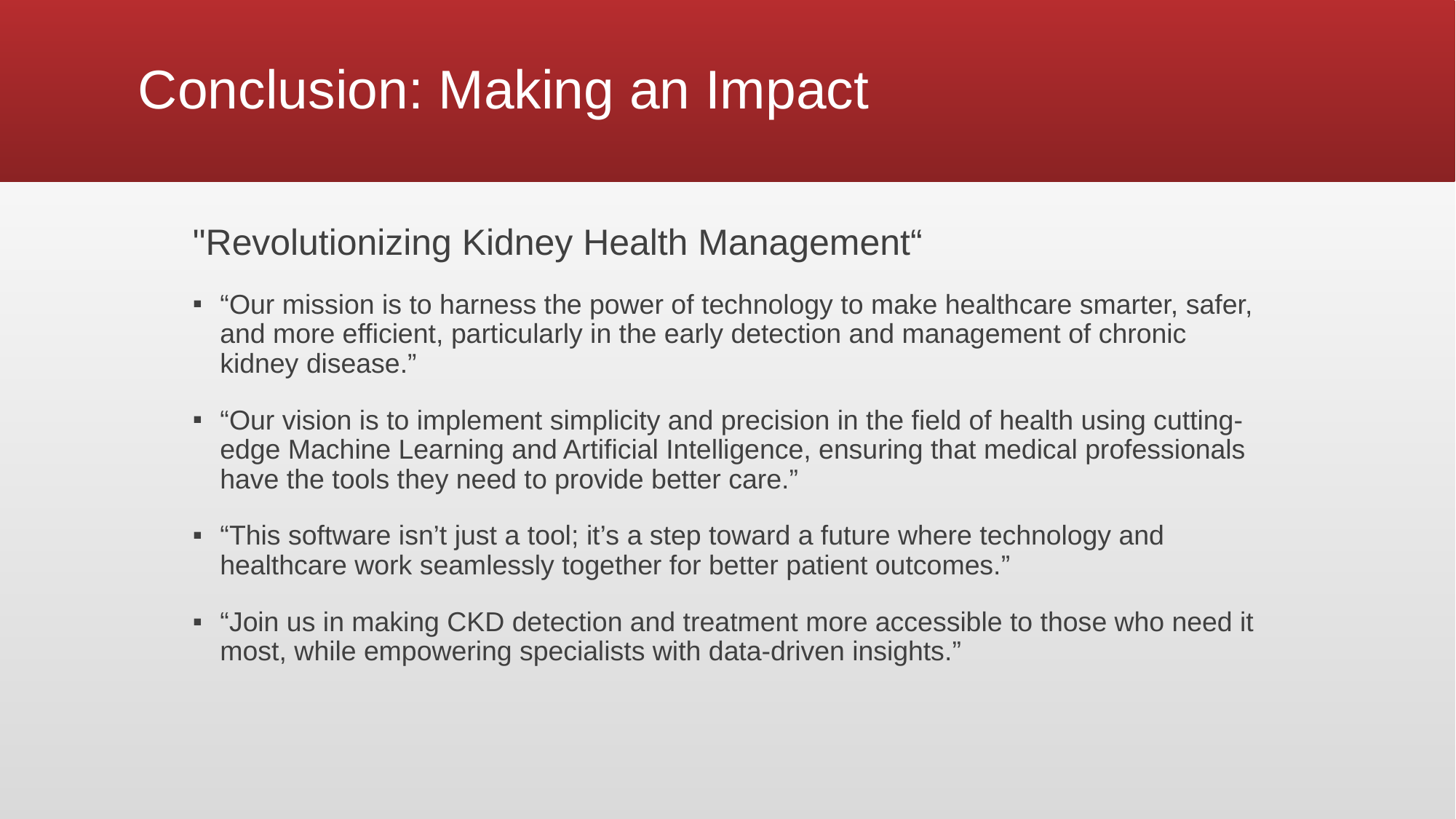

# Conclusion: Making an Impact
"Revolutionizing Kidney Health Management“
“Our mission is to harness the power of technology to make healthcare smarter, safer, and more efficient, particularly in the early detection and management of chronic kidney disease.”
“Our vision is to implement simplicity and precision in the field of health using cutting-edge Machine Learning and Artificial Intelligence, ensuring that medical professionals have the tools they need to provide better care.”
“This software isn’t just a tool; it’s a step toward a future where technology and healthcare work seamlessly together for better patient outcomes.”
“Join us in making CKD detection and treatment more accessible to those who need it most, while empowering specialists with data-driven insights.”